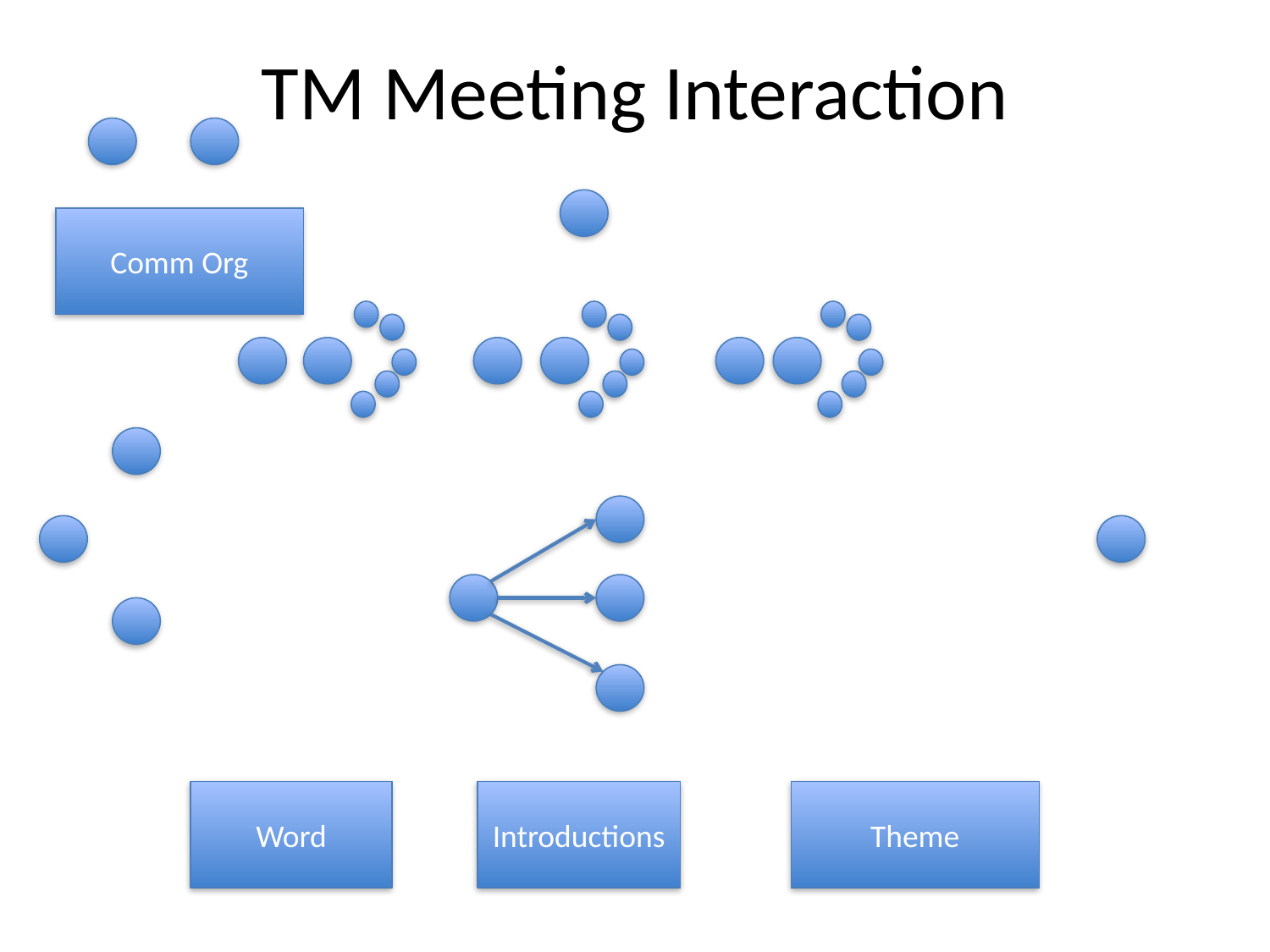

# TM Meeting Interaction

Comm Org

Word
Introductions
Theme